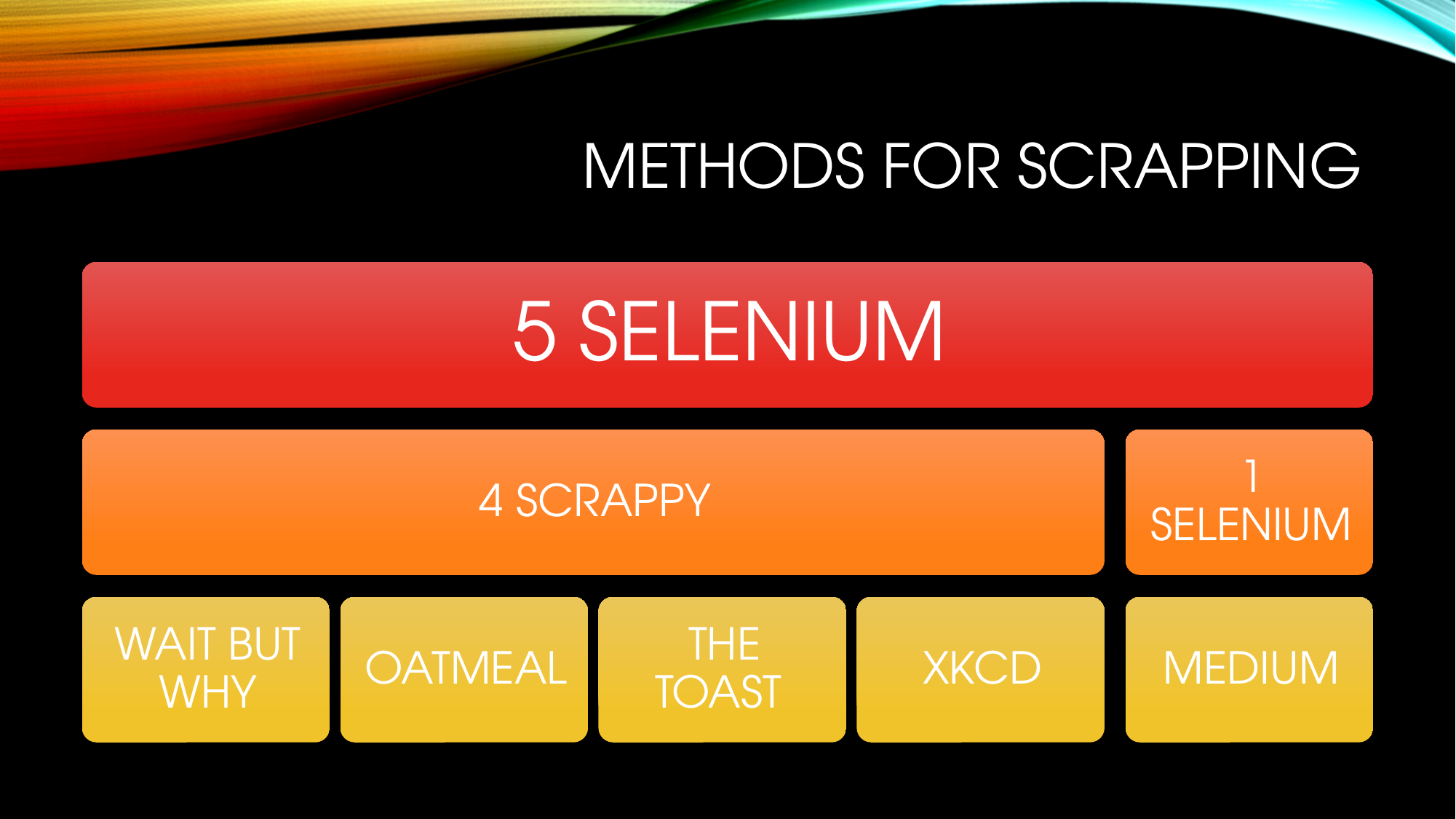

# Methods For Scrapping
5 SELENIUM
4 SCRAPPY
WAIT BUT WHY
OATMEAL
THE TOAST
XKCD
1 SELENIUM
MEDIUM